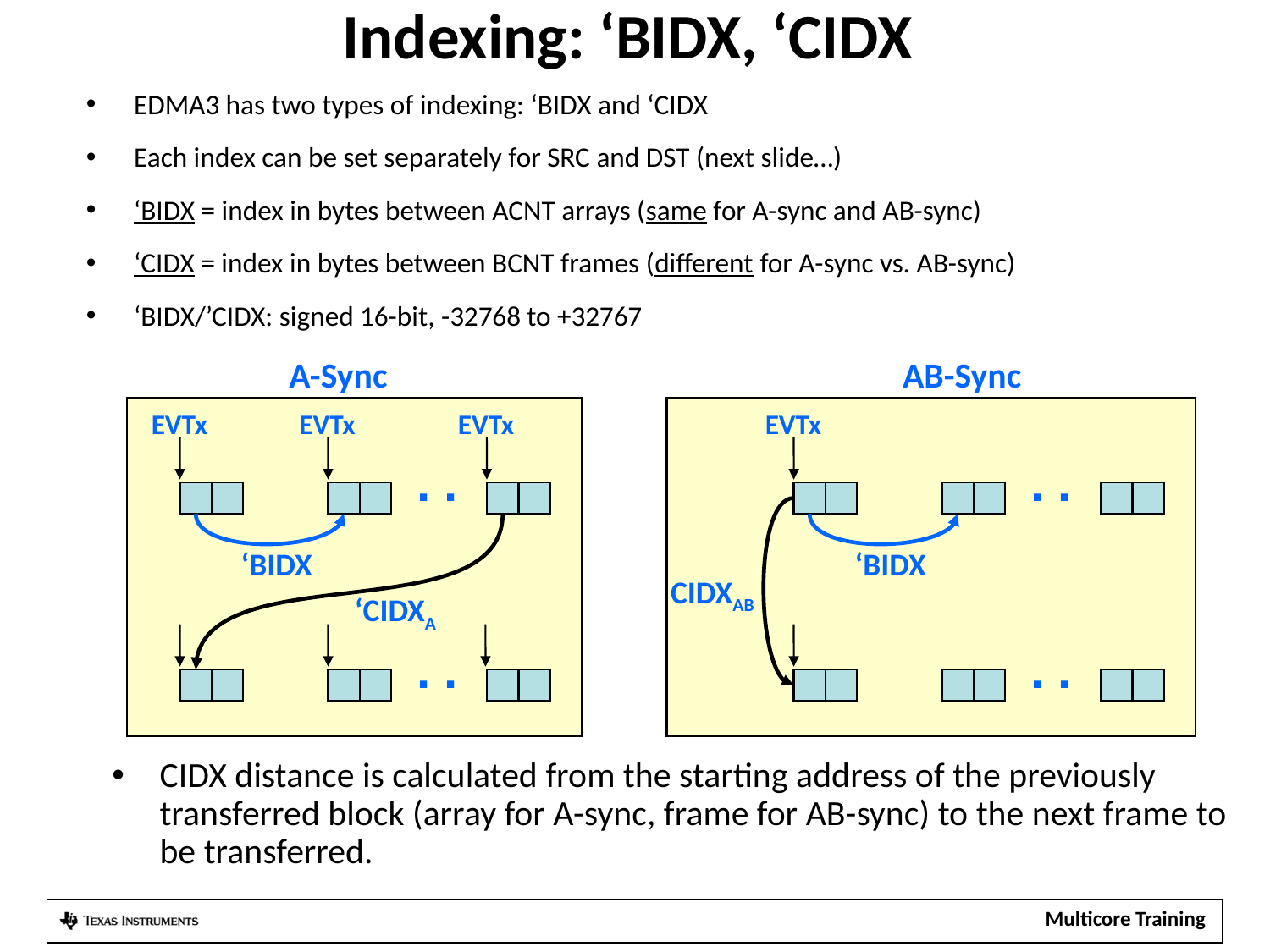

# Indexing: ‘BIDX, ‘CIDX
EDMA3 has two types of indexing: ‘BIDX and ‘CIDX
Each index can be set separately for SRC and DST (next slide…)
‘BIDX = index in bytes between ACNT arrays (same for A-sync and AB-sync)
‘CIDX = index in bytes between BCNT frames (different for A-sync vs. AB-sync)
‘BIDX/’CIDX: signed 16-bit, -32768 to +32767
A-Sync

EVTx
EVTx
EVTx

. .

‘BIDX
‘CIDXA

. .

AB-Sync

EVTx

. .

‘BIDX
CIDXAB

. .

CIDX distance is calculated from the starting address of the previously
transferred block (array for A-sync, frame for AB-sync) to the next frame to
be transferred.